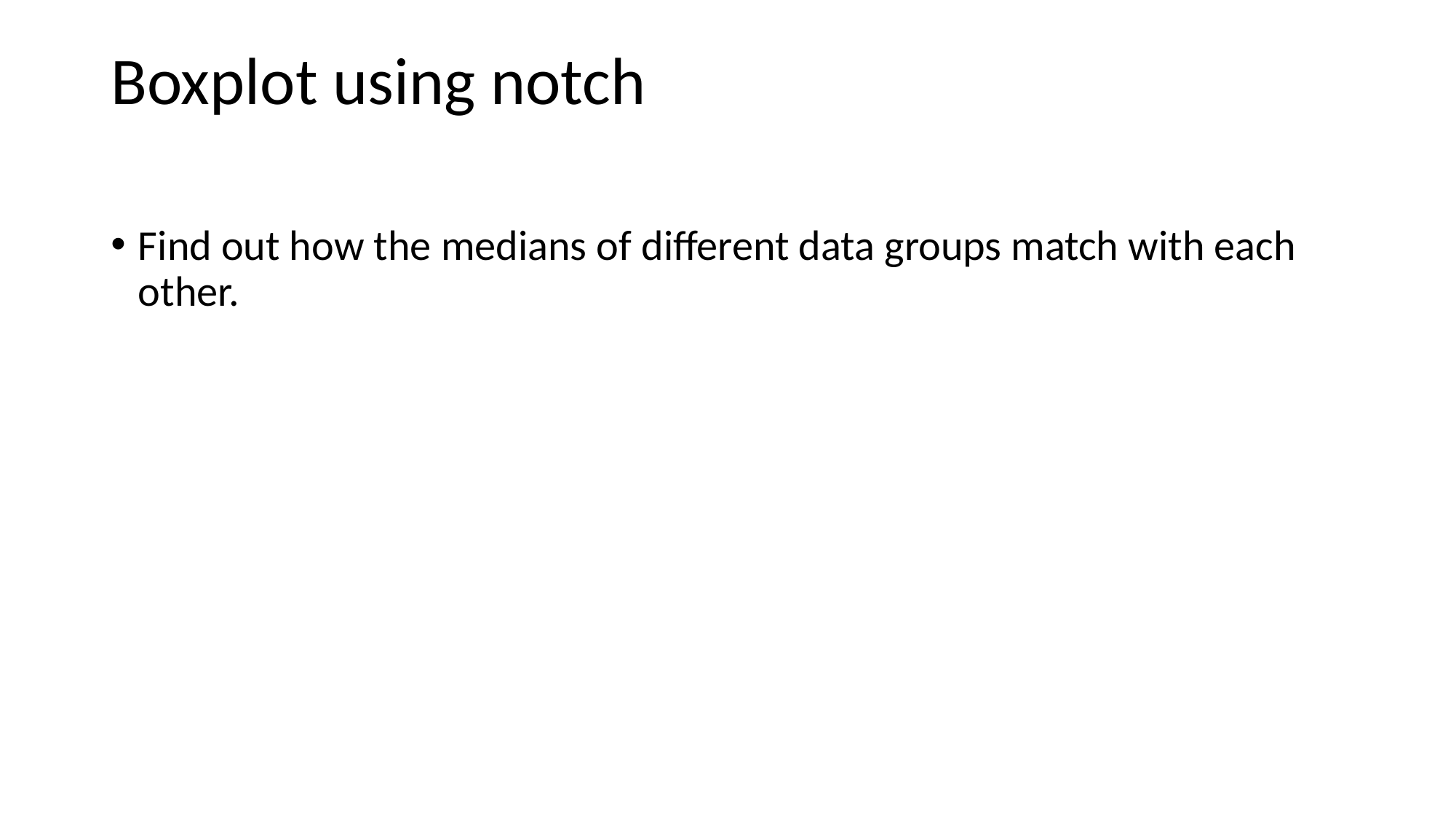

# Boxplot using notch
Find out how the medians of different data groups match with each other.